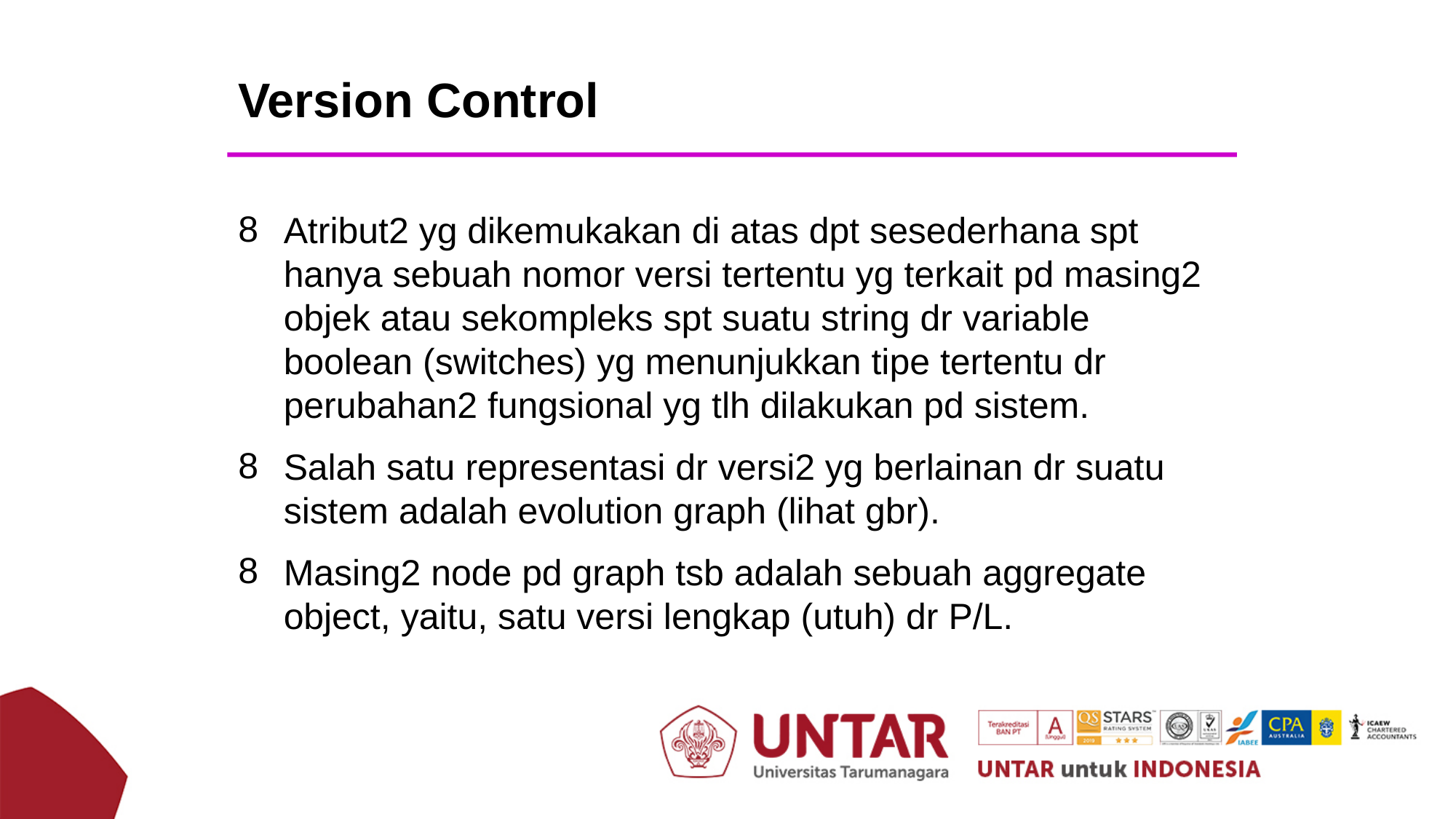

Version Control

Atribut2 yg dikemukakan di atas dpt sesederhana spt hanya sebuah nomor versi tertentu yg terkait pd masing2 objek atau sekompleks spt suatu string dr variable boolean (switches) yg menunjukkan tipe tertentu dr perubahan2 fungsional yg tlh dilakukan pd sistem.
Salah satu representasi dr versi2 yg berlainan dr suatu sistem adalah evolution graph (lihat gbr).
Masing2 node pd graph tsb adalah sebuah aggregate object, yaitu, satu versi lengkap (utuh) dr P/L.